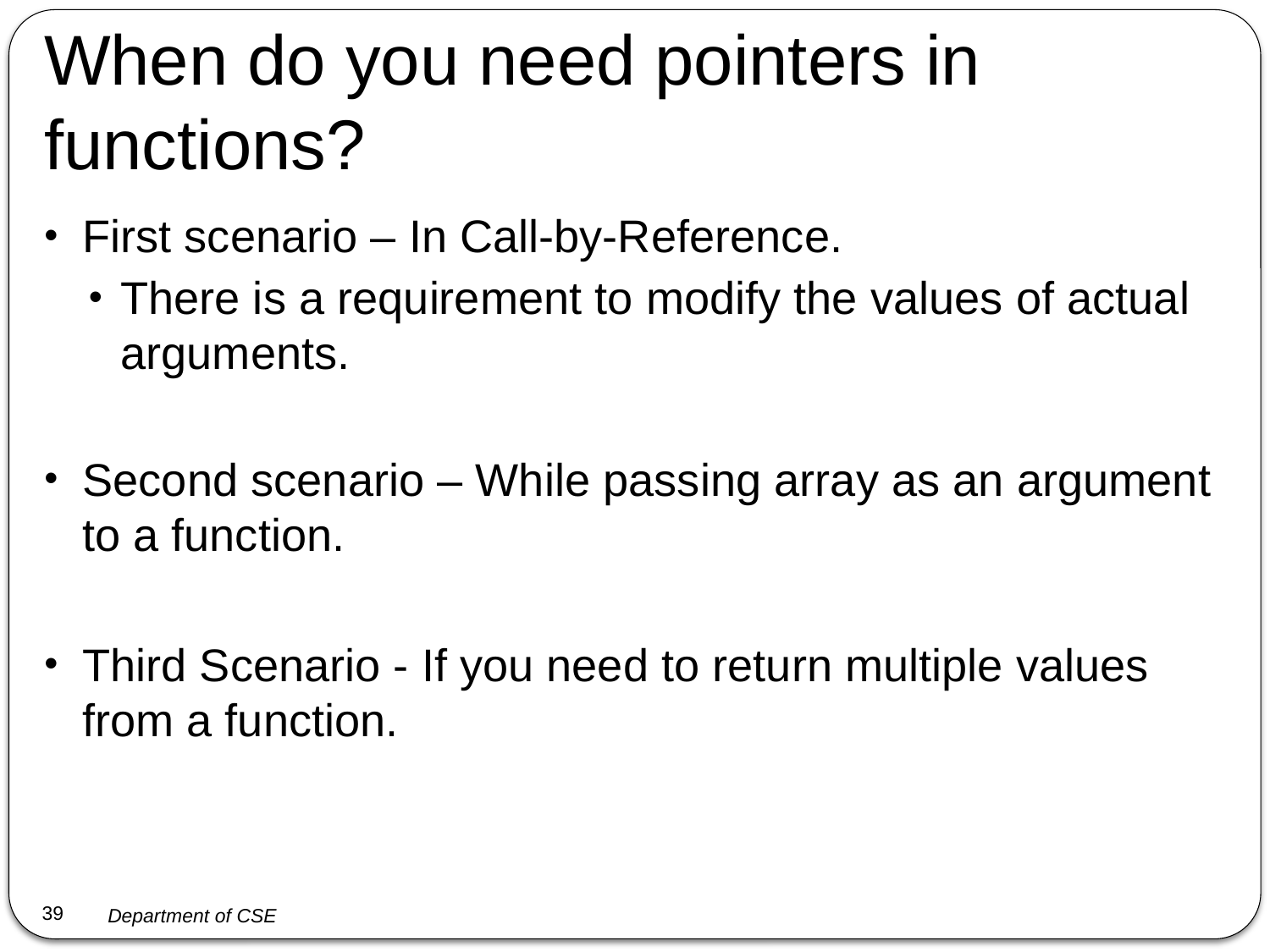

# When do you need pointers in functions?
First scenario – In Call-by-Reference.
There is a requirement to modify the values of actual arguments.

Second scenario – While passing array as an argument to a function.

Third Scenario - If you need to return multiple values from a function.
39
Department of CSE